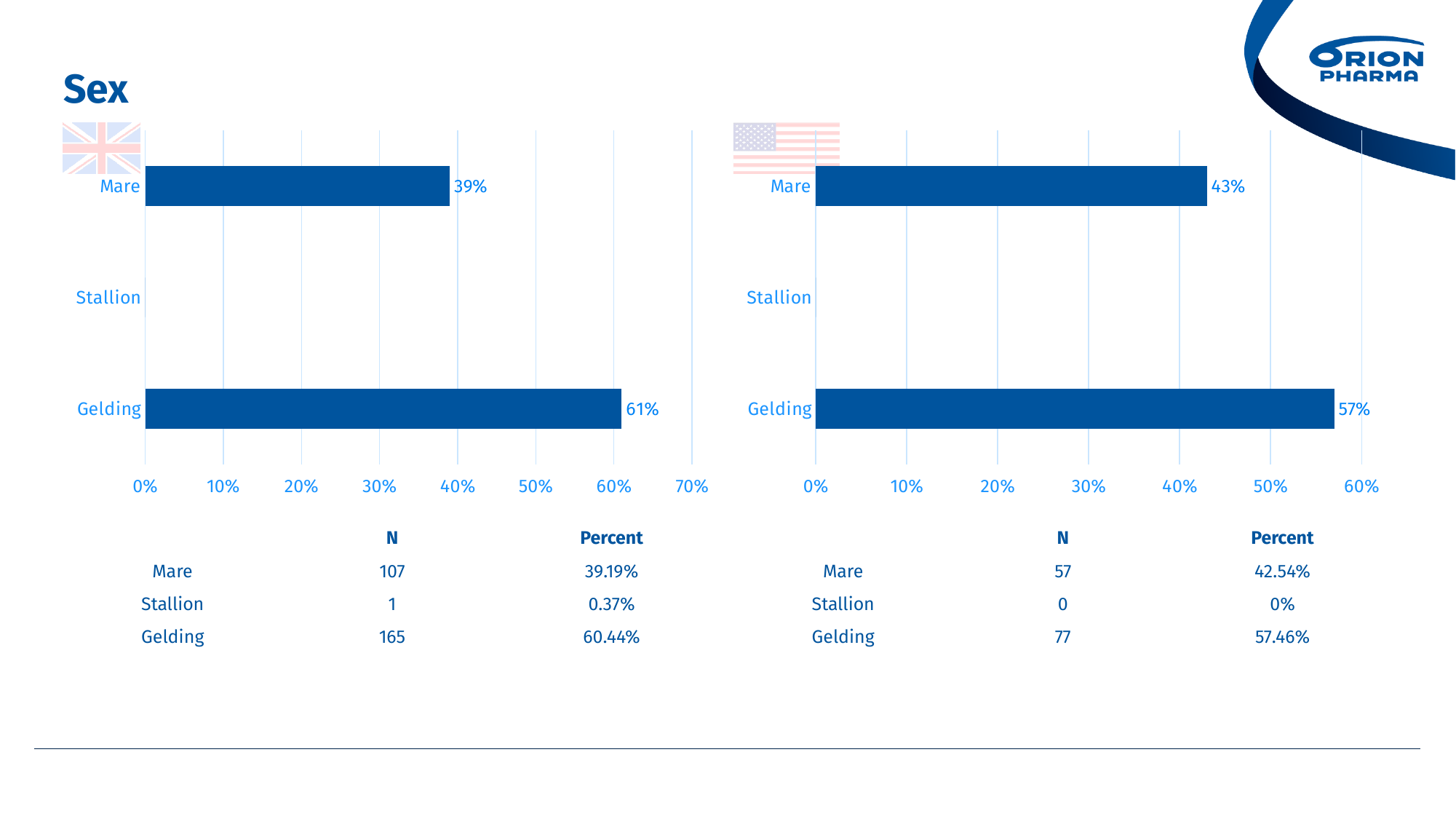

# Sex

### Chart

| Category | Sex |
|---|---|
| Mare | 0.39 |
| Stallion | 0.0 |
| Gelding | 0.61 |

### Chart

| Category | Sex |
|---|---|
| Mare | 0.43 |
| Stallion | 0.0 |
| Gelding | 0.57 |
|  | N | Percent |
| --- | --- | --- |
| Mare | 107 | 39.19% |
| Stallion | 1 | 0.37% |
| Gelding | 165 | 60.44% |
|  | N | Percent |
| --- | --- | --- |
| Mare | 57 | 42.54% |
| Stallion | 0 | 0% |
| Gelding | 77 | 57.46% |